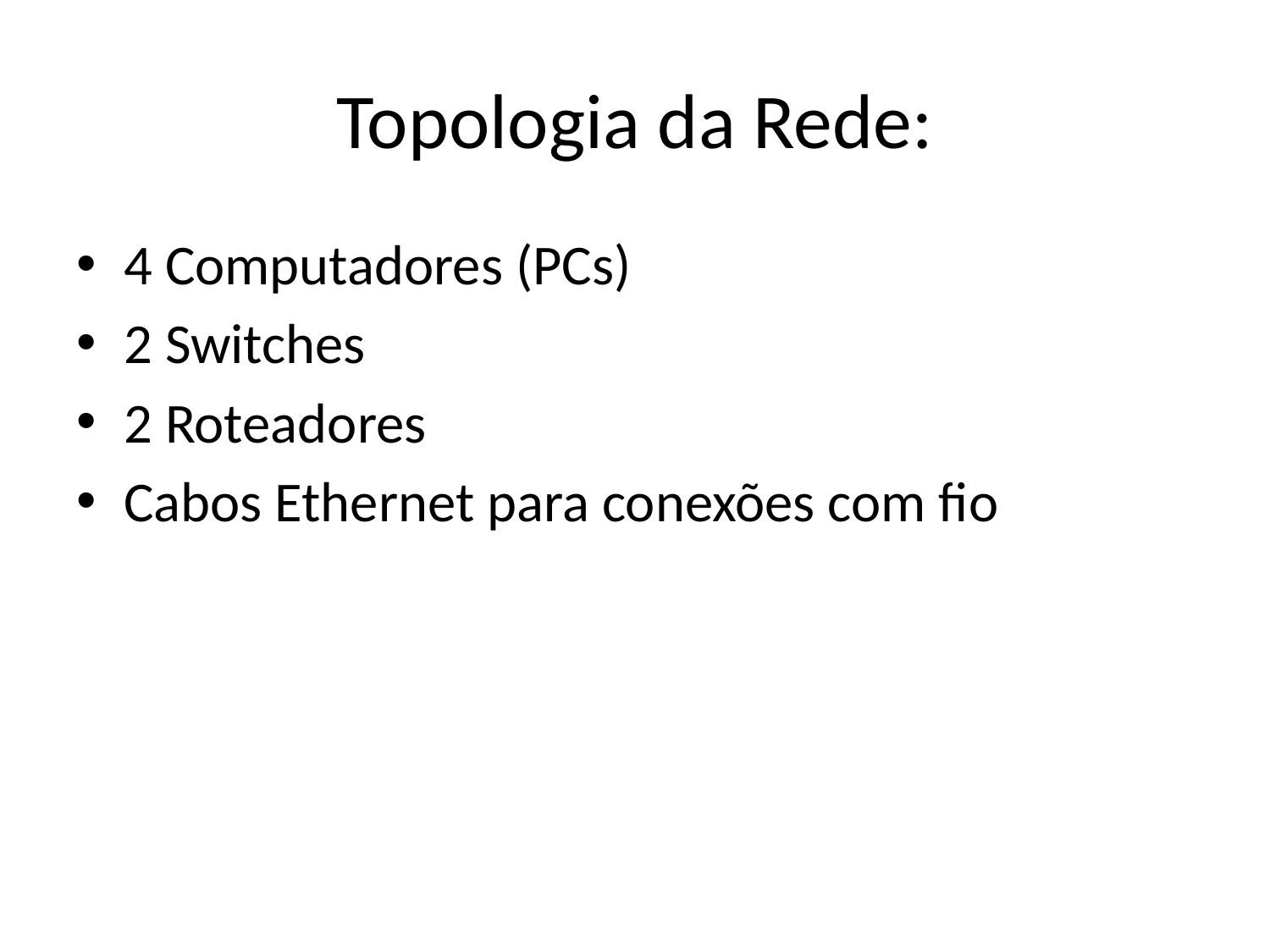

# Topologia da Rede:
4 Computadores (PCs)
2 Switches
2 Roteadores
Cabos Ethernet para conexões com fio